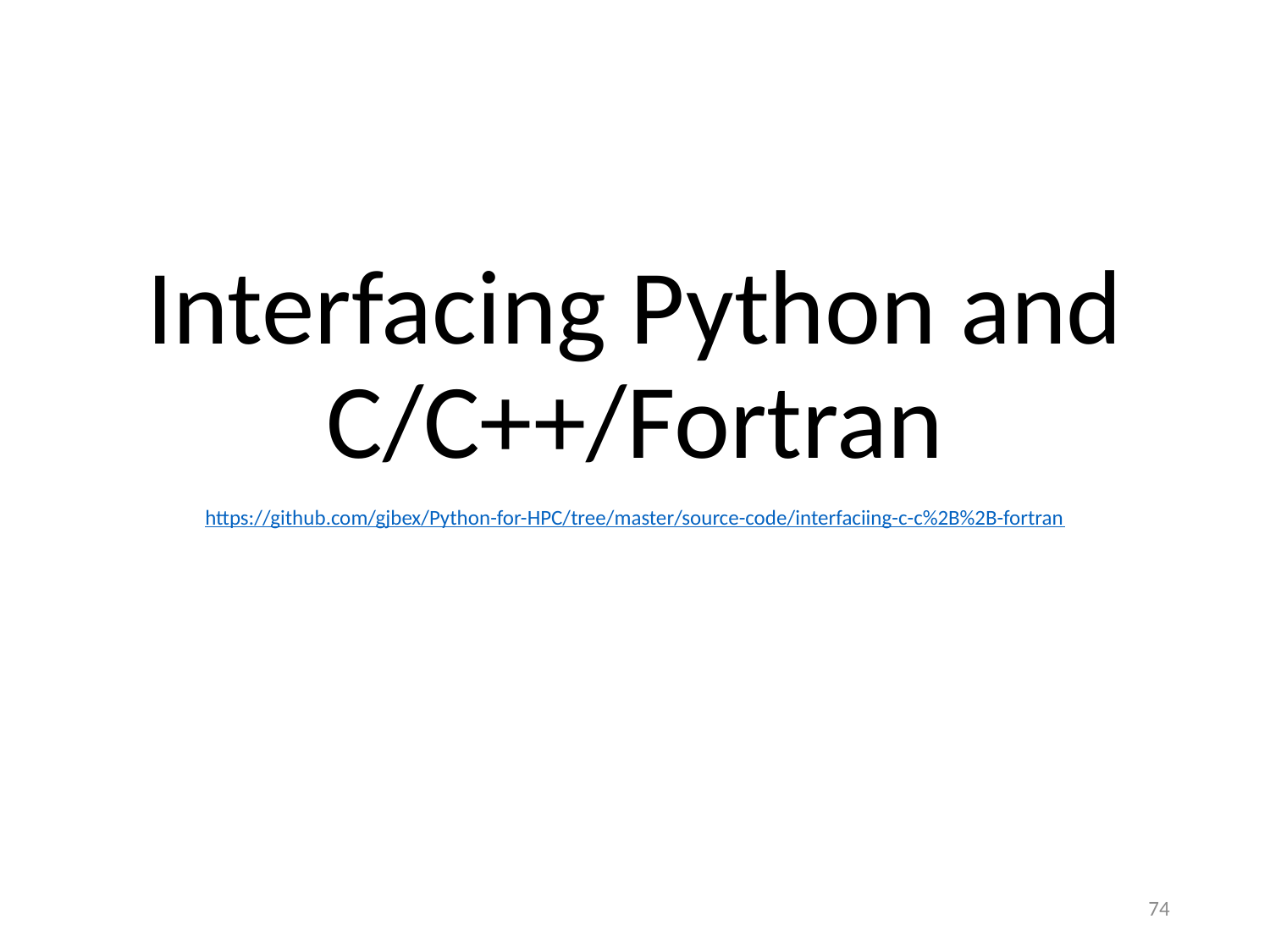

# Interfacing Python and C/C++/Fortran
https://github.com/gjbex/Python-for-HPC/tree/master/source-code/interfaciing-c-c%2B%2B-fortran
74